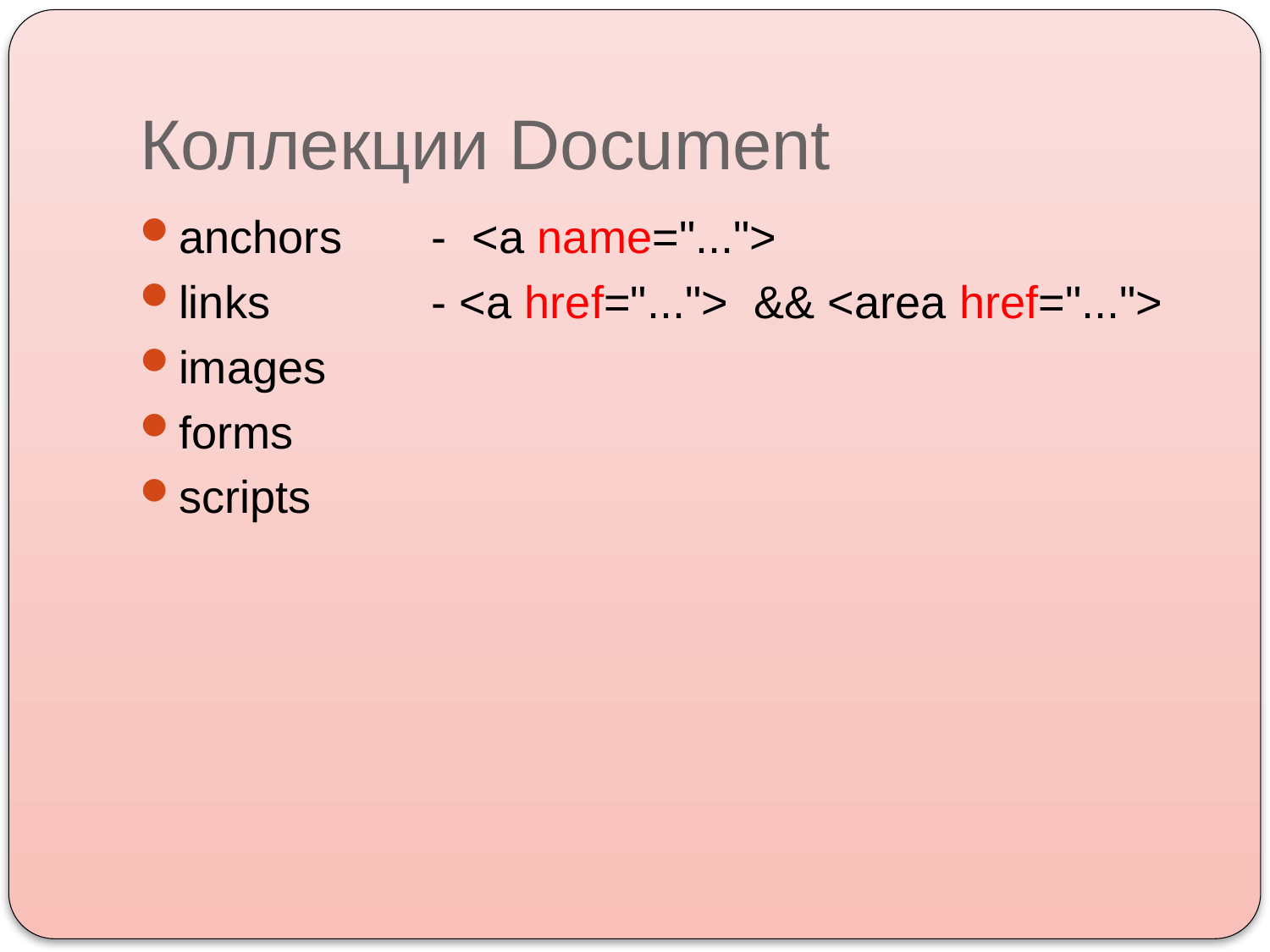

# Коллекции Document
anchors   	-  <a name="...">
links 		- <a href="...">  && <area href="...">
images
forms
scripts